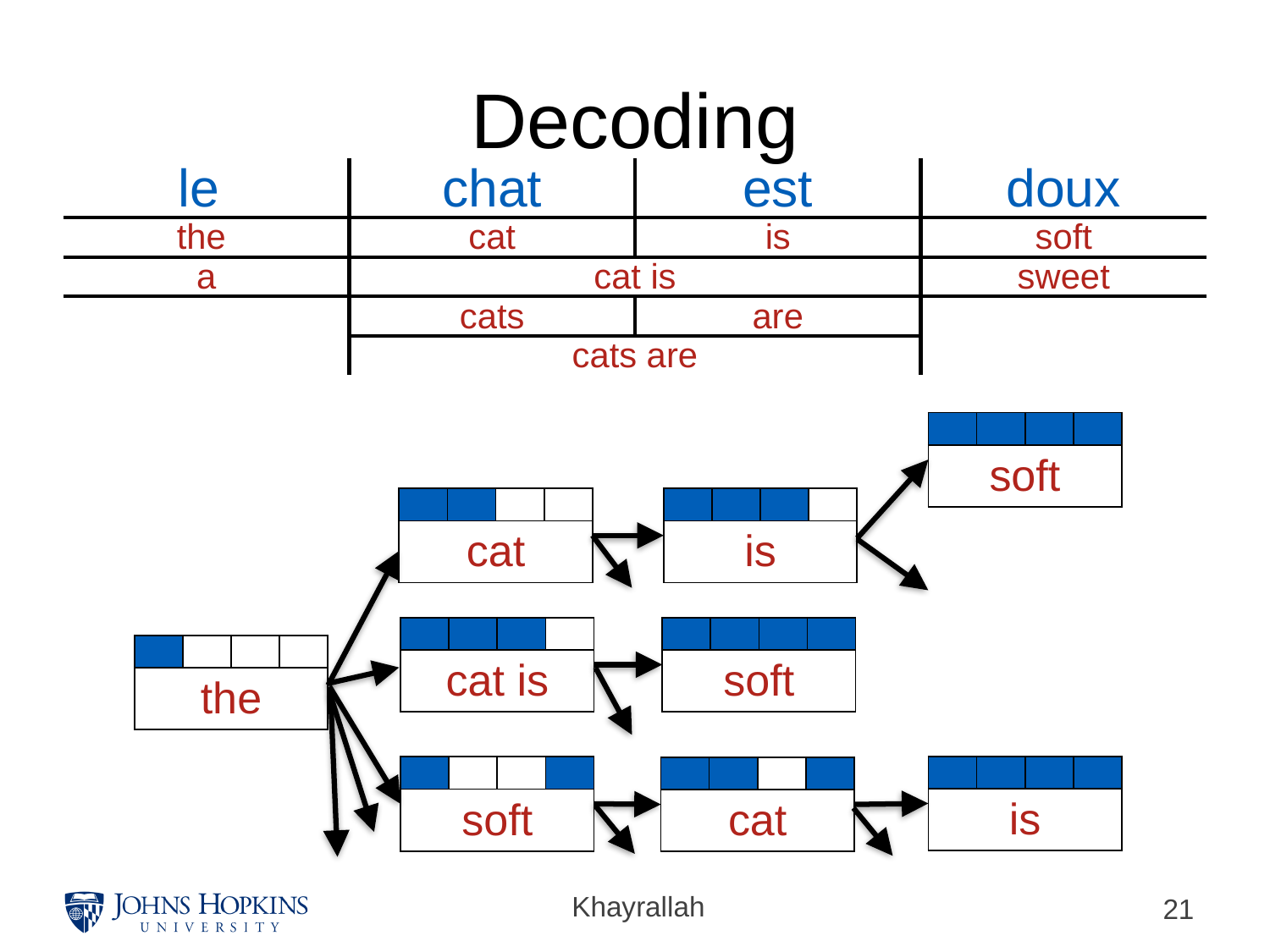

# Decoding
| le | chat | est | doux |
| --- | --- | --- | --- |
| the | cat | is | soft |
| a | cat is |  | sweet |
|  | cats | are |  |
|  | cats are |  |  |
|  |  |  |  |
| --- | --- | --- | --- |
| soft |  |  |  |
|  |  |  |  |
| --- | --- | --- | --- |
| cat |  |  |  |
|  |  |  |  |
| --- | --- | --- | --- |
| is |  |  |  |
|  |  |  |  |
| --- | --- | --- | --- |
| cat is |  |  |  |
|  |  |  |  |
| --- | --- | --- | --- |
| soft |  |  |  |
|  |  |  |  |
| --- | --- | --- | --- |
| the |  |  |  |
|  |  |  |  |
| --- | --- | --- | --- |
| is |  |  |  |
|  |  |  |  |
| --- | --- | --- | --- |
| soft |  |  |  |
|  |  |  |  |
| --- | --- | --- | --- |
| cat |  |  |  |
Khayrallah